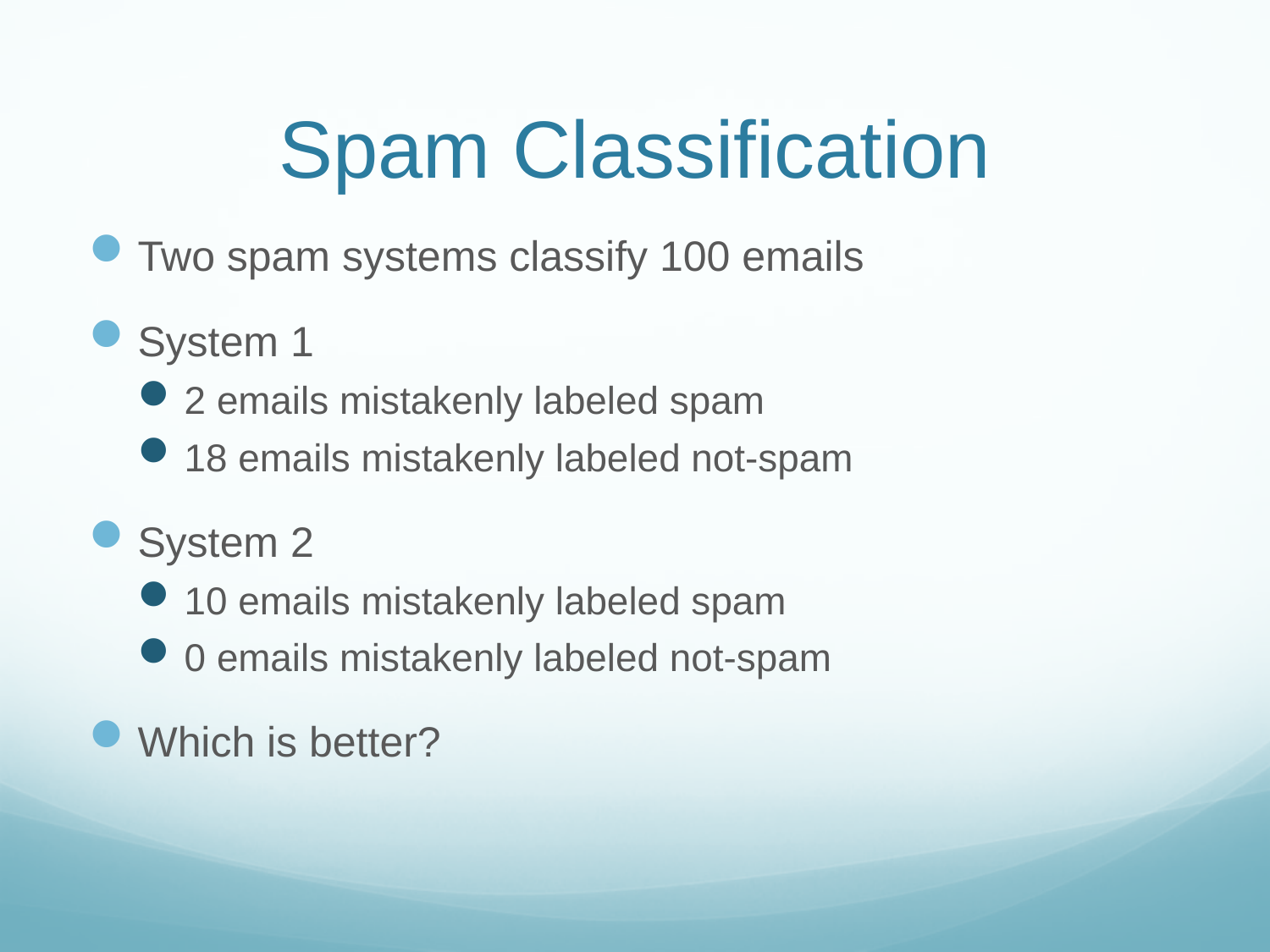

# Spam Classification
Two spam systems classify 100 emails
System 1
2 emails mistakenly labeled spam
18 emails mistakenly labeled not-spam
System 2
10 emails mistakenly labeled spam
0 emails mistakenly labeled not-spam
Which is better?